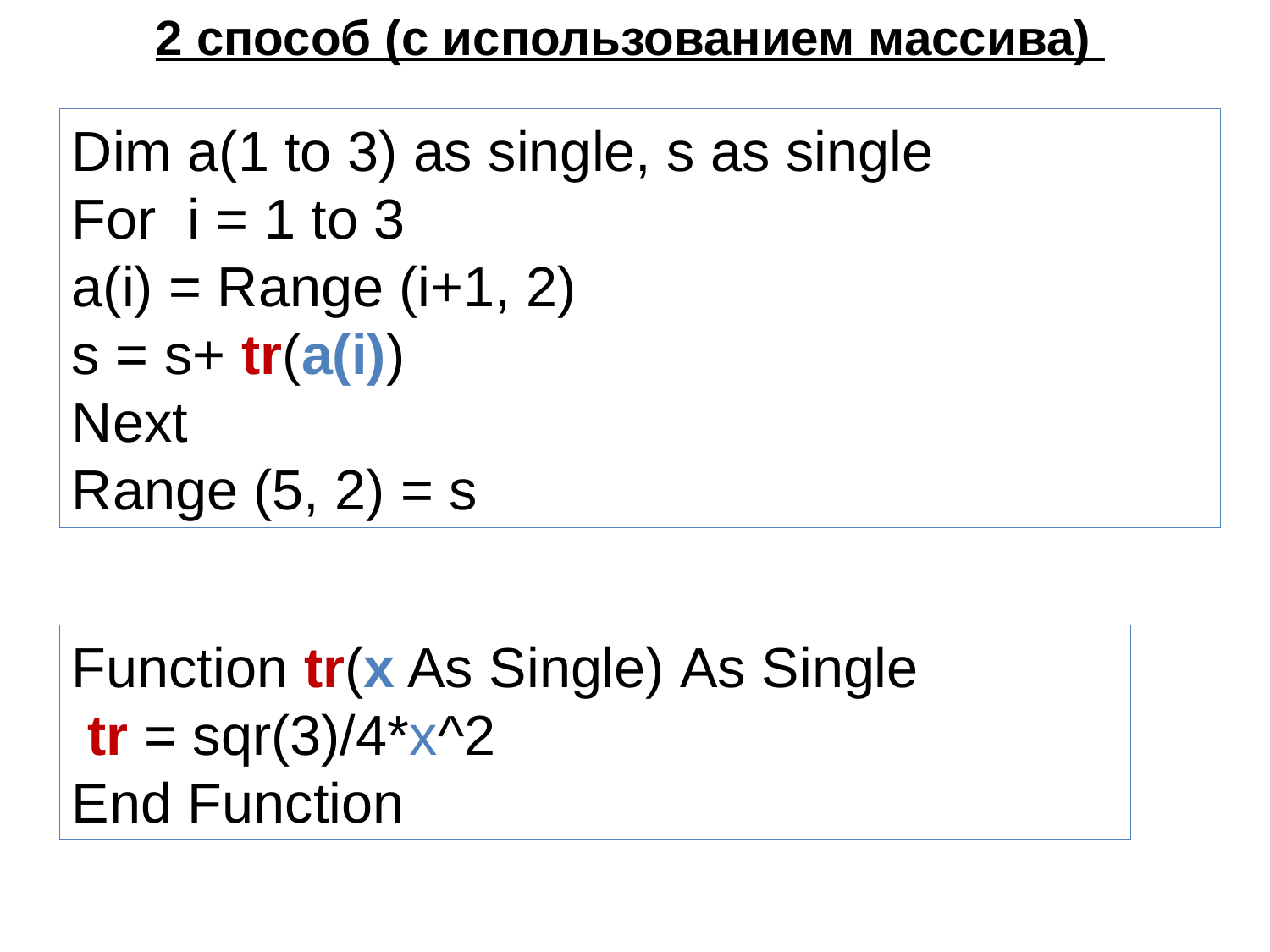

2 способ (с использованием массива)
Dim a(1 to 3) as single, s as single
For  i = 1 to 3
a(i) = Range (i+1, 2)
s = s+ tr(a(i))
Next
Range (5, 2) = s
Function tr(x As Single) As Single
 tr = sqr(3)/4*x^2
End Function